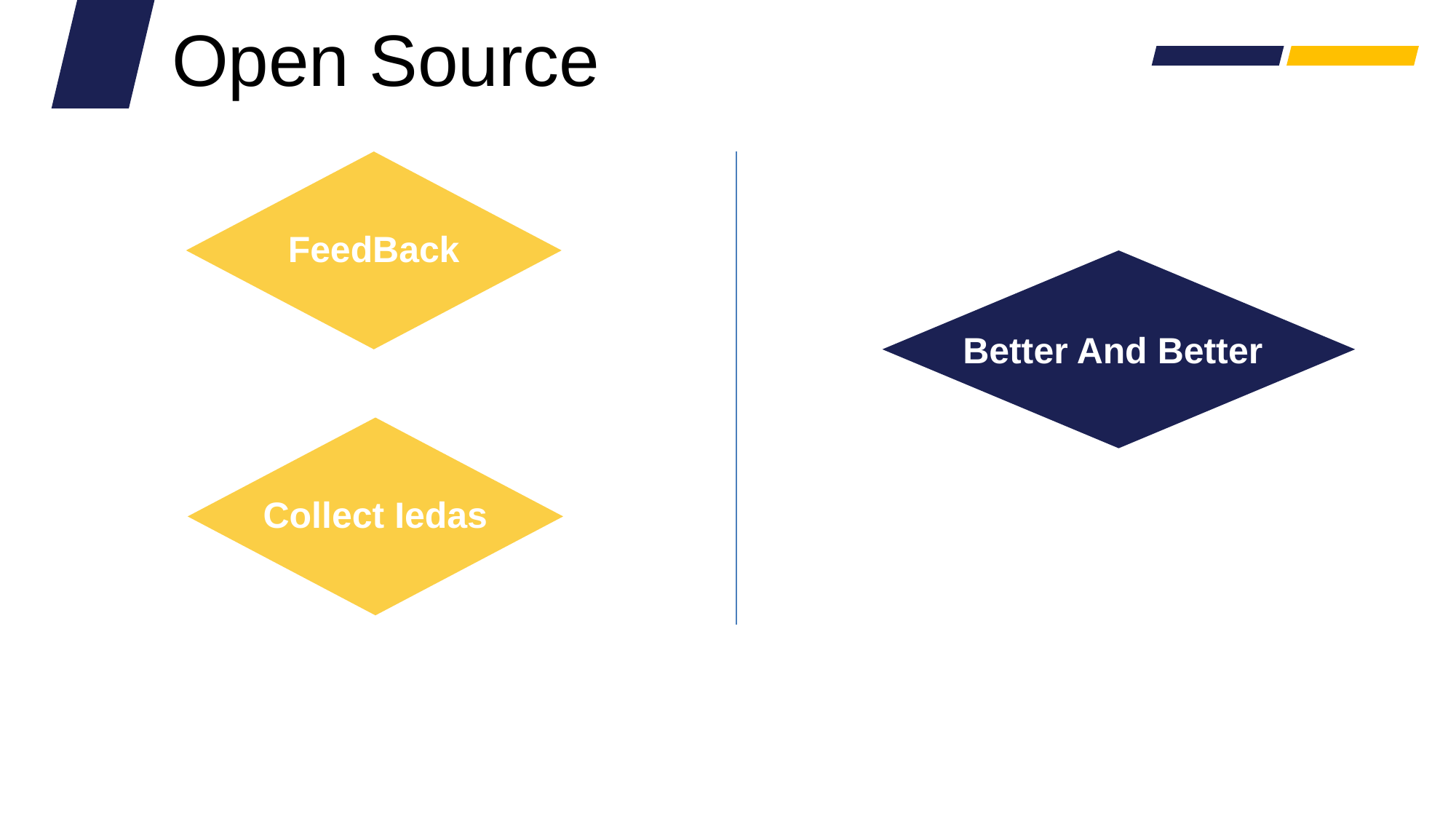

Open Source

FeedBack

Better And Better

Collect Iedas
4